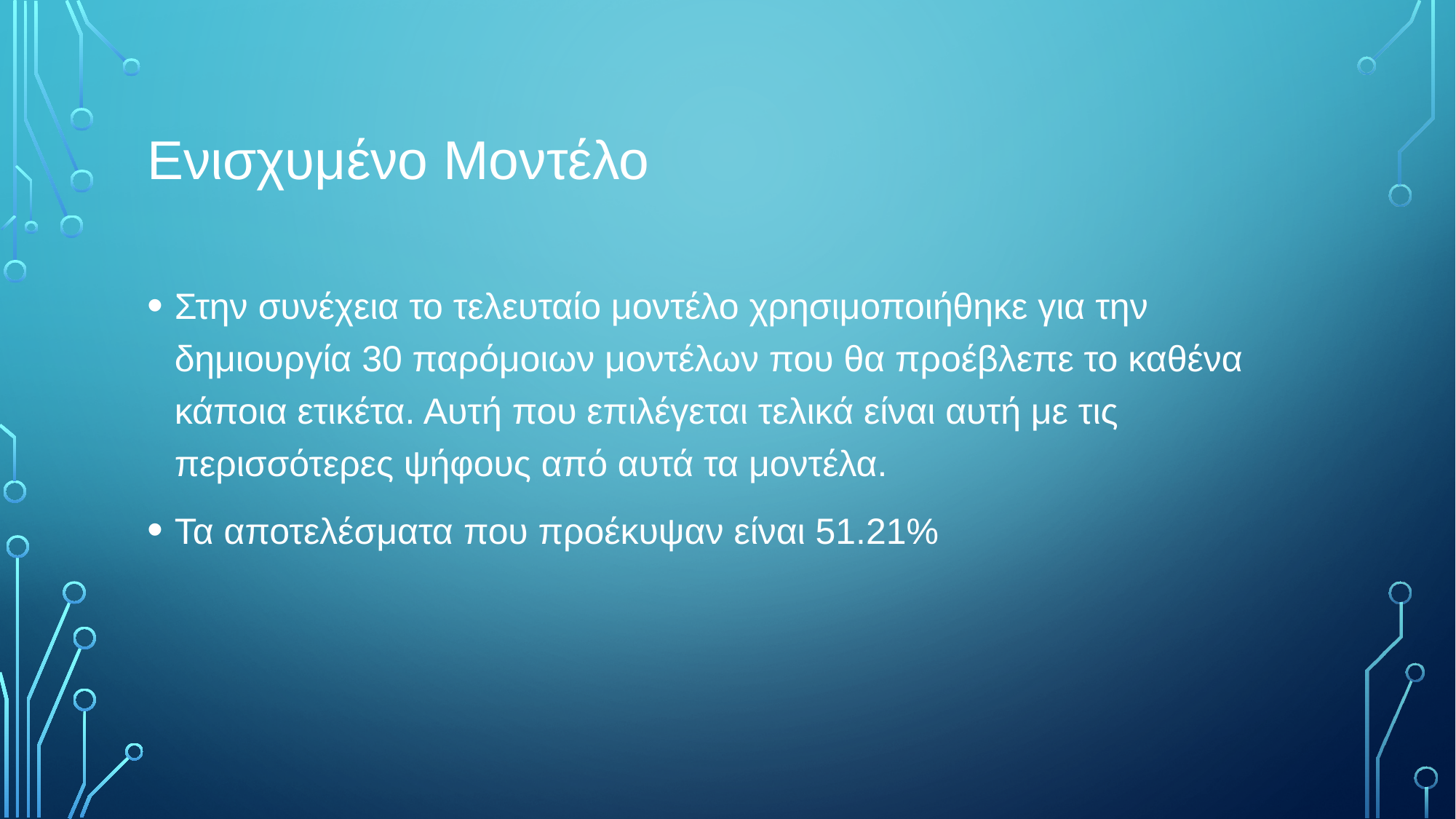

# Ενισχυμένο Μοντέλο
Στην συνέχεια το τελευταίο μοντέλο χρησιμοποιήθηκε για την δημιουργία 30 παρόμοιων μοντέλων που θα προέβλεπε το καθένα κάποια ετικέτα. Αυτή που επιλέγεται τελικά είναι αυτή με τις περισσότερες ψήφους από αυτά τα μοντέλα.
Τα αποτελέσματα που προέκυψαν είναι 51.21%